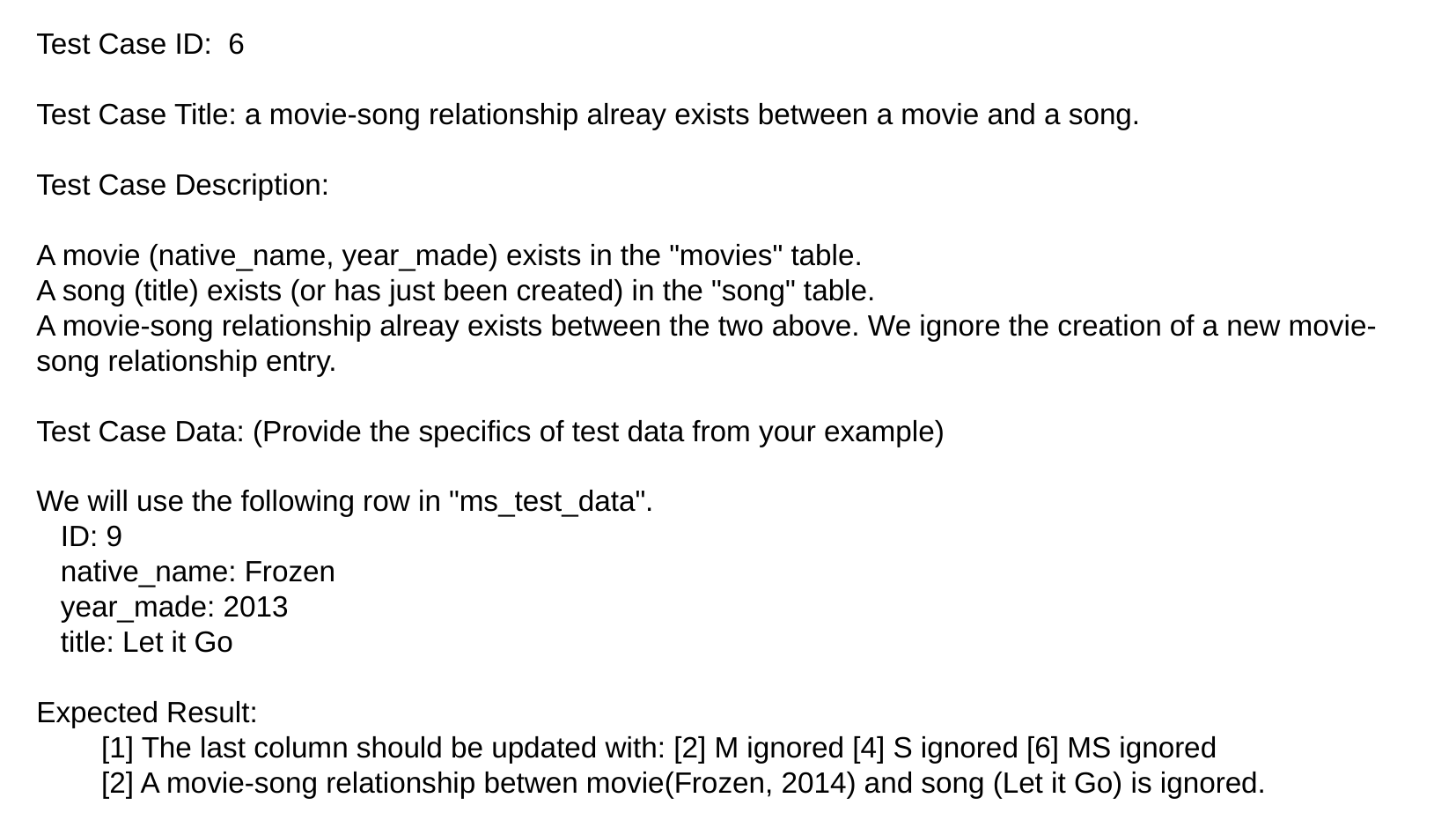

Test Case ID:  6

Test Case Title: a movie-song relationship alreay exists between a movie and a song.

Test Case Description:

A movie (native_name, year_made) exists in the "movies" table.
A song (title) exists (or has just been created) in the "song" table.
A movie-song relationship alreay exists between the two above. We ignore the creation of a new movie-song relationship entry.

Test Case Data: (Provide the specifics of test data from your example)

We will use the following row in "ms_test_data".
   ID: 9
   native_name: Frozen
   year_made: 2013
   title: Let it Go

Expected Result:
        [1] The last column should be updated with: [2] M ignored [4] S ignored [6] MS ignored
        [2] A movie-song relationship betwen movie(Frozen, 2014) and song (Let it Go) is ignored.

Actual Result:  [ x ] Passing  [  ] Failing